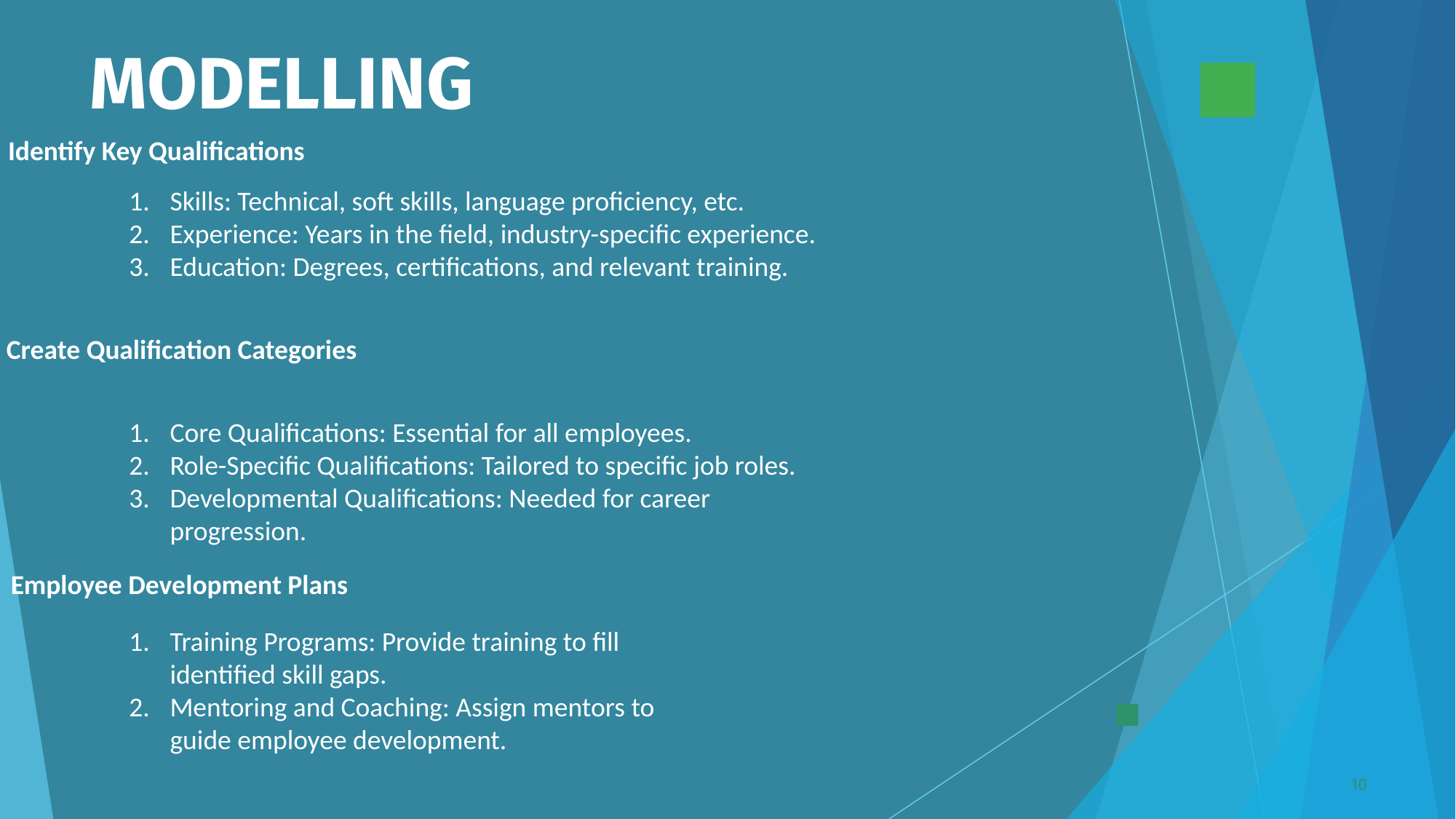

MODELLING

Identify Key Qualifications
Skills: Technical, soft skills, language proficiency, etc.
Experience: Years in the field, industry-specific experience.
Education: Degrees, certifications, and relevant training.
Create Qualification Categories
Core Qualifications: Essential for all employees.
Role-Specific Qualifications: Tailored to specific job roles.
Developmental Qualifications: Needed for career progression.
Employee Development Plans
Training Programs: Provide training to fill identified skill gaps.
Mentoring and Coaching: Assign mentors to guide employee development.

10